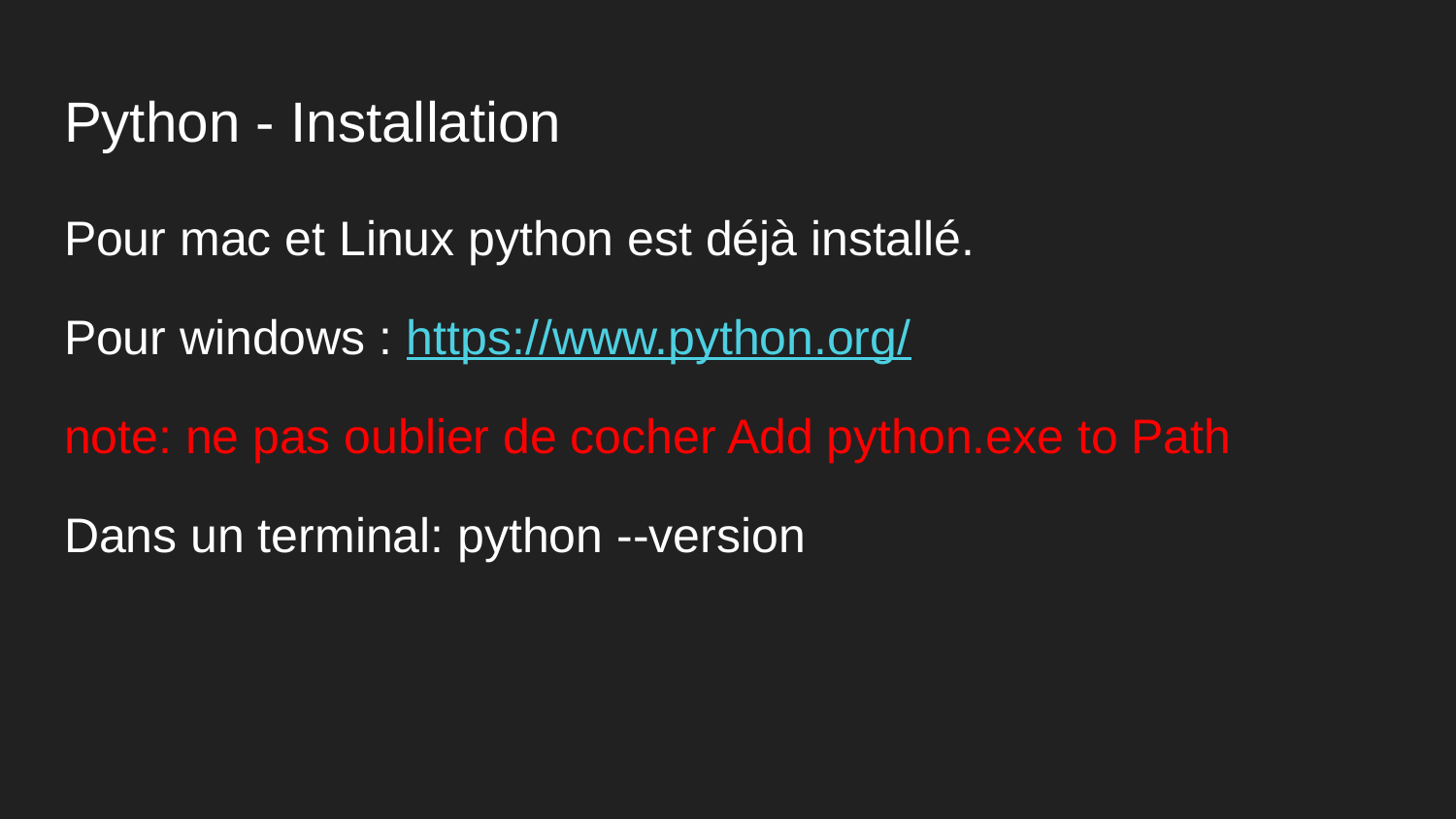

# Python - Installation
Pour mac et Linux python est déjà installé.
Pour windows : https://www.python.org/
note: ne pas oublier de cocher Add python.exe to Path
Dans un terminal: python --version